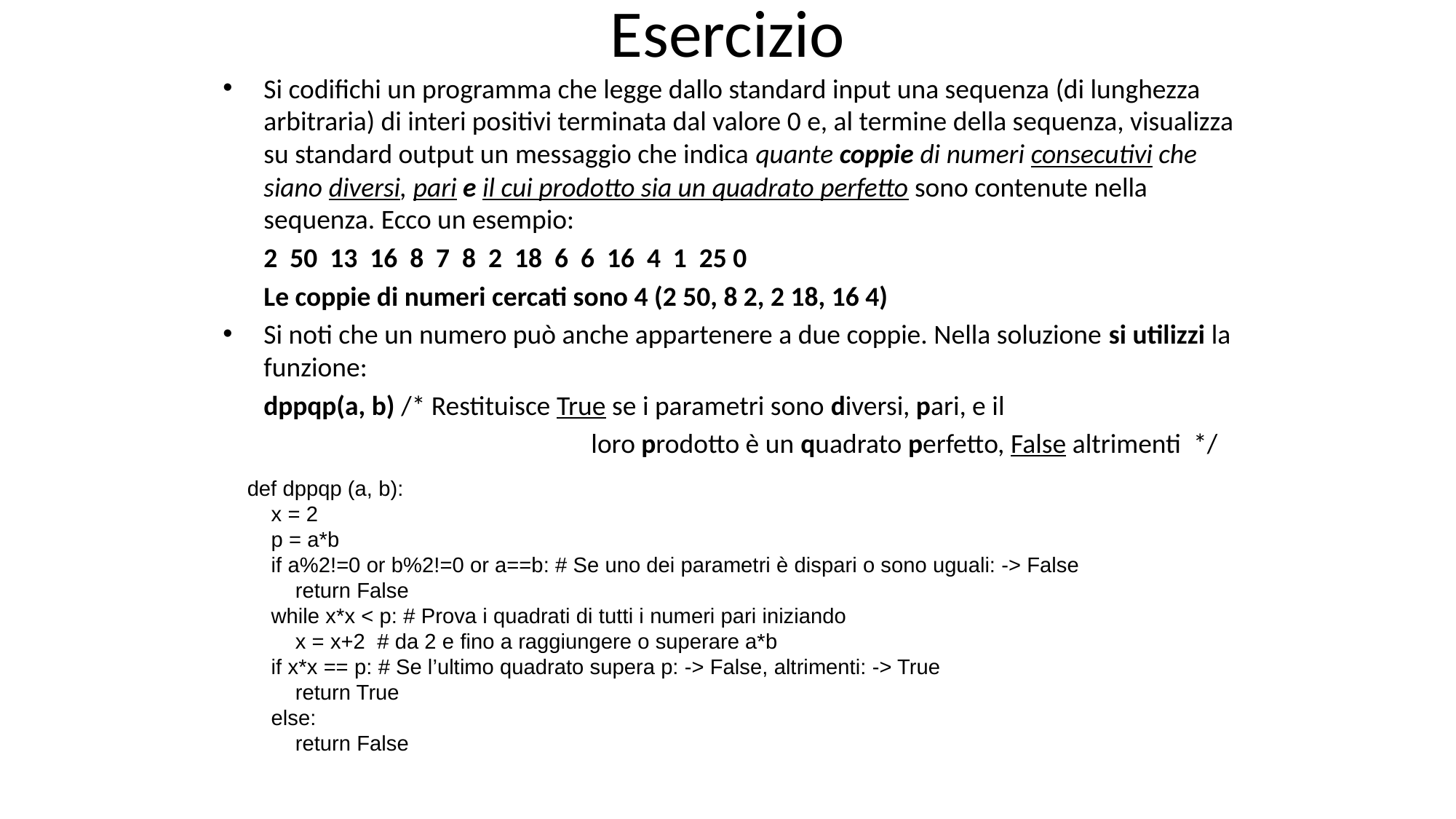

# Esercizio
Si codifichi un programma che legge dallo standard input una sequenza (di lunghezza arbitraria) di interi positivi terminata dal valore 0 e, al termine della sequenza, visualizza su standard output un messaggio che indica quante coppie di numeri consecutivi che siano diversi, pari e il cui prodotto sia un quadrato perfetto sono contenute nella sequenza. Ecco un esempio:
	2  50  13  16  8  7  8  2  18  6  6  16  4  1  25 0
	Le coppie di numeri cercati sono 4 (2 50, 8 2, 2 18, 16 4)
Si noti che un numero può anche appartenere a due coppie. Nella soluzione si utilizzi la funzione:
	dppqp(a, b) /* Restituisce True se i parametri sono diversi, pari, e il
				loro prodotto è un quadrato perfetto, False altrimenti  */
def dppqp (a, b):
    x = 2
    p = a*b
    if a%2!=0 or b%2!=0 or a==b: # Se uno dei parametri è dispari o sono uguali: -> False
        return False
    while x*x < p: # Prova i quadrati di tutti i numeri pari iniziando
        x = x+2  # da 2 e fino a raggiungere o superare a*b
    if x*x == p: # Se l’ultimo quadrato supera p: -> False, altrimenti: -> True
        return True
    else:
        return False